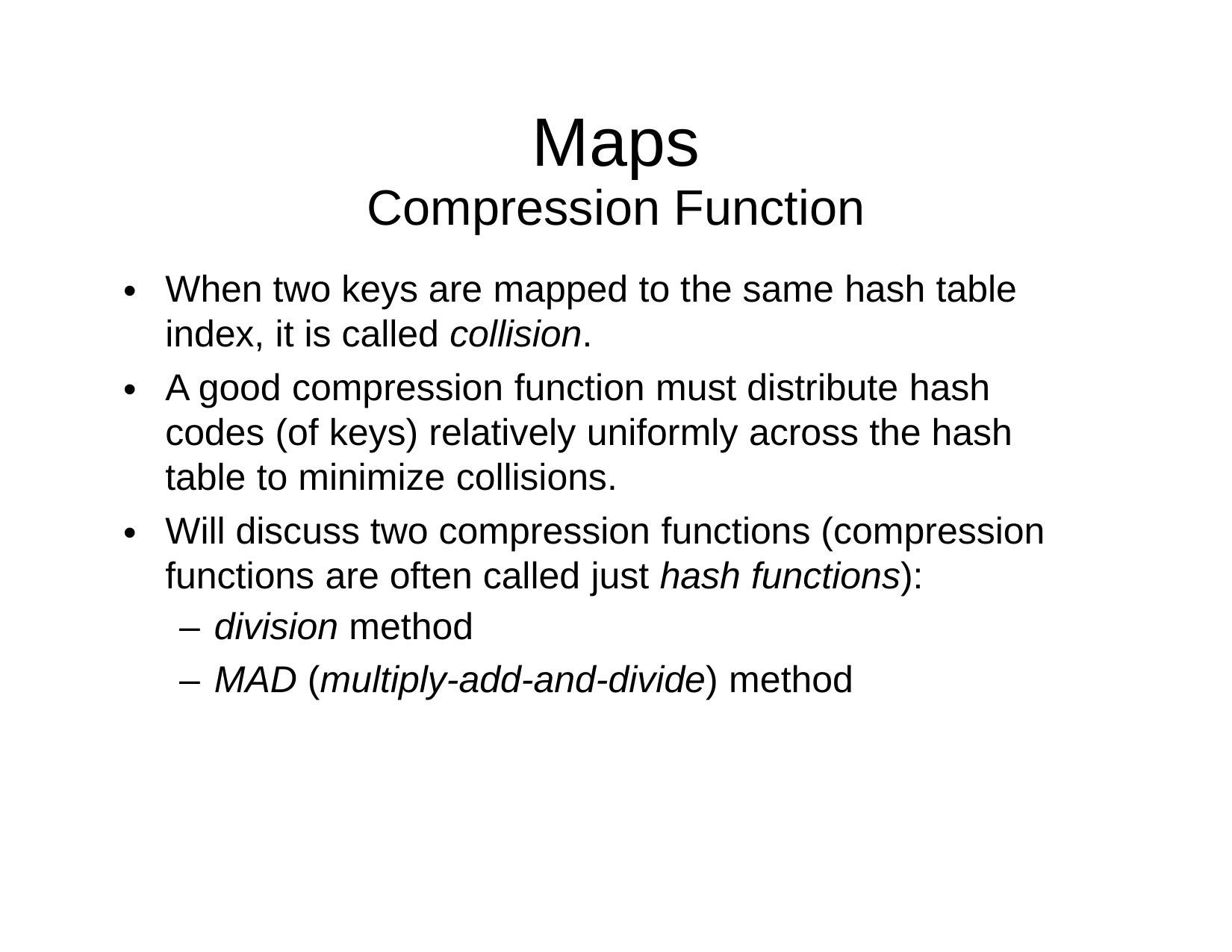

Maps
Compression Function
When two keys are mapped to the same hash table index, it is called collision.
A good compression function must distribute hash codes (of keys) relatively uniformly across the hash table to minimize collisions.
Will discuss two compression functions (compression functions are often called just hash functions):
– division method
– MAD (multiply-add-and-divide) method
•
•
•